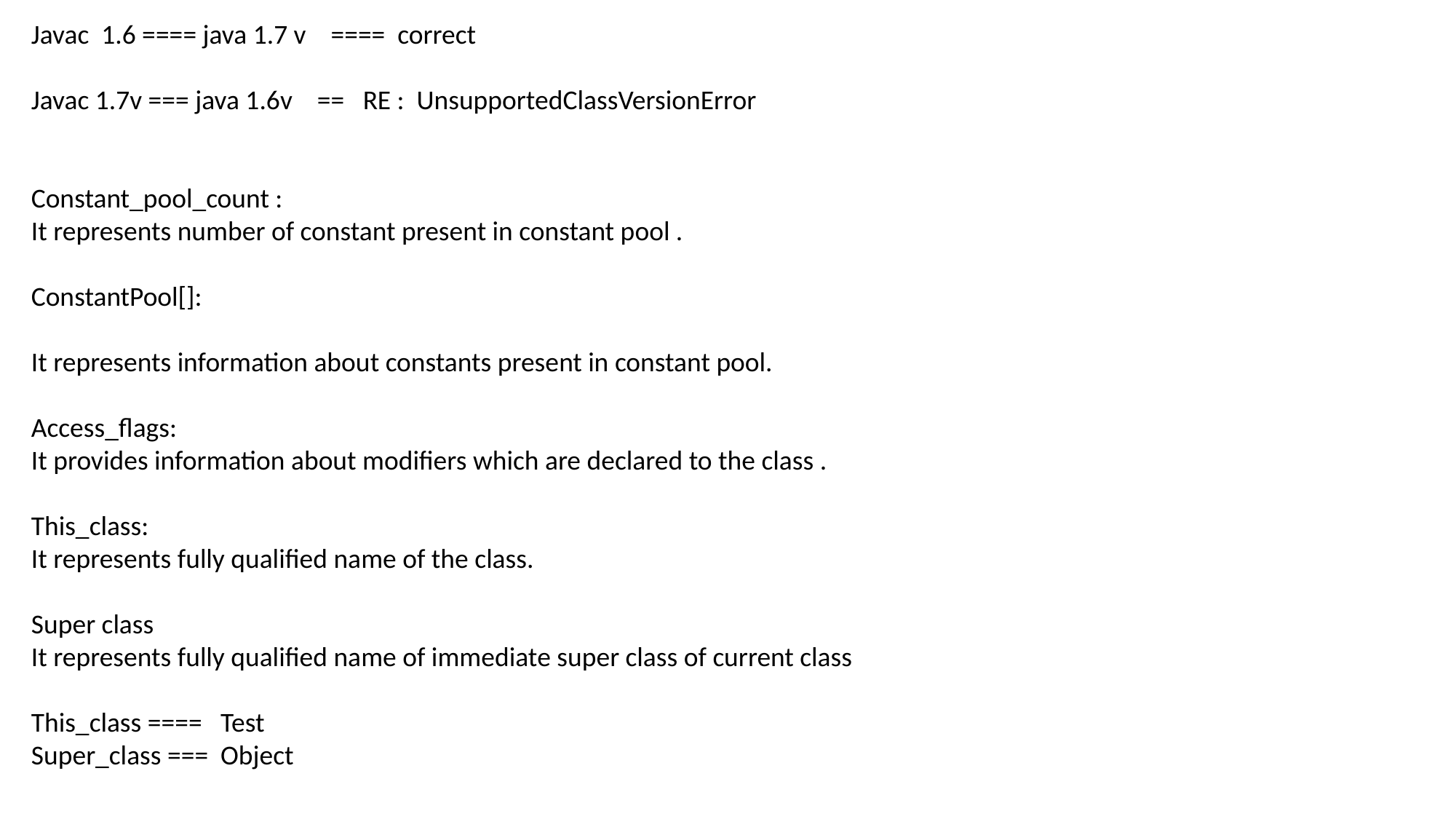

Javac  1.6 ==== java 1.7 v    ====  correct

Javac 1.7v === java 1.6v    ==   RE :  UnsupportedClassVersionError

Constant_pool_count :
It represents number of constant present in constant pool .

ConstantPool[]:

It represents information about constants present in constant pool.

Access_flags:
It provides information about modifiers which are declared to the class .

This_class:
It represents fully qualified name of the class.

Super class
It represents fully qualified name of immediate super class of current class

This_class ====   Test
Super_class ===  Object